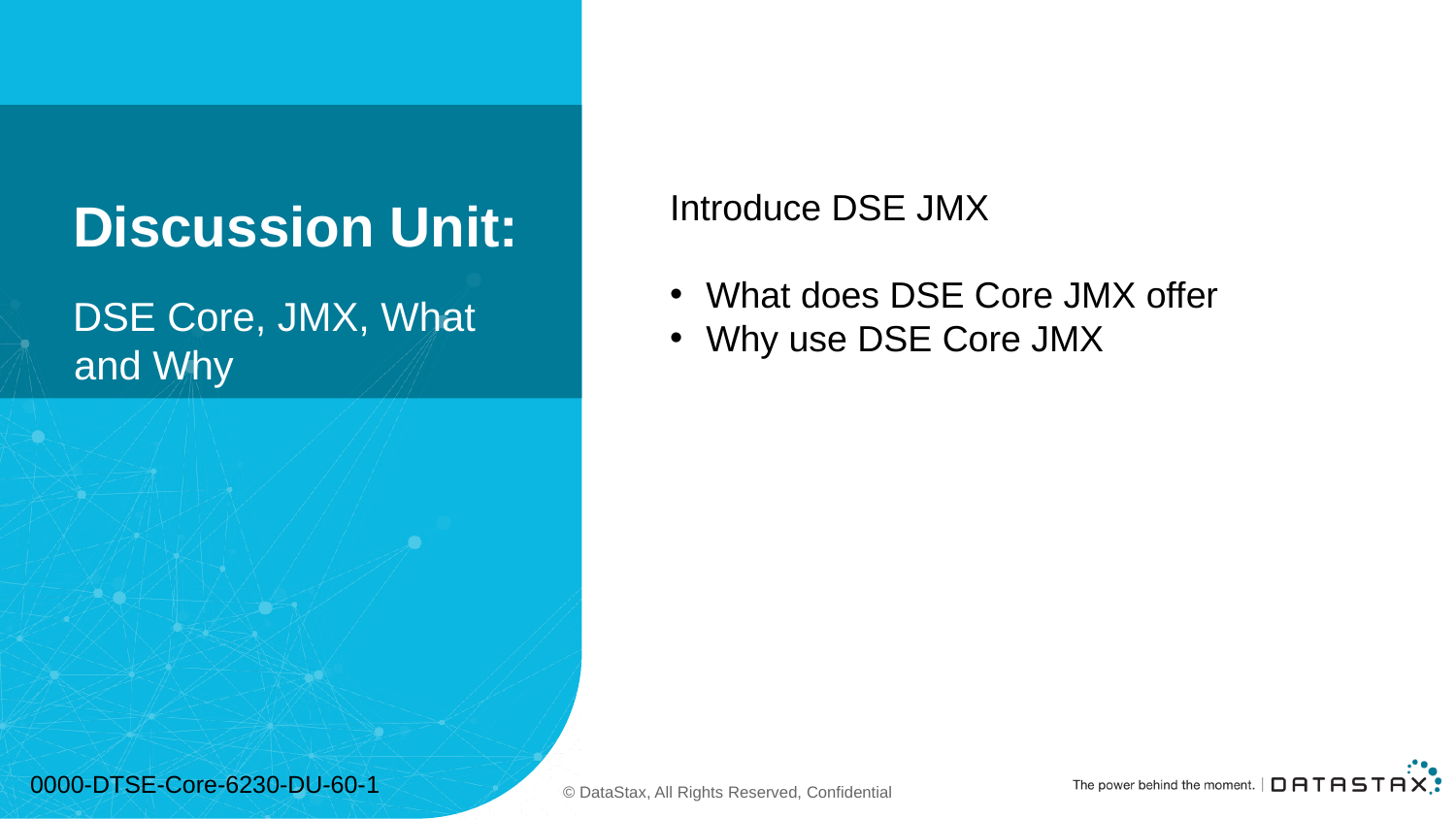

# Discussion Unit:
Introduce DSE JMX

What does DSE Core JMX offer
Why use DSE Core JMX
DSE Core, JMX, What and Why
0000-DTSE-Core-6230-DU-60-1